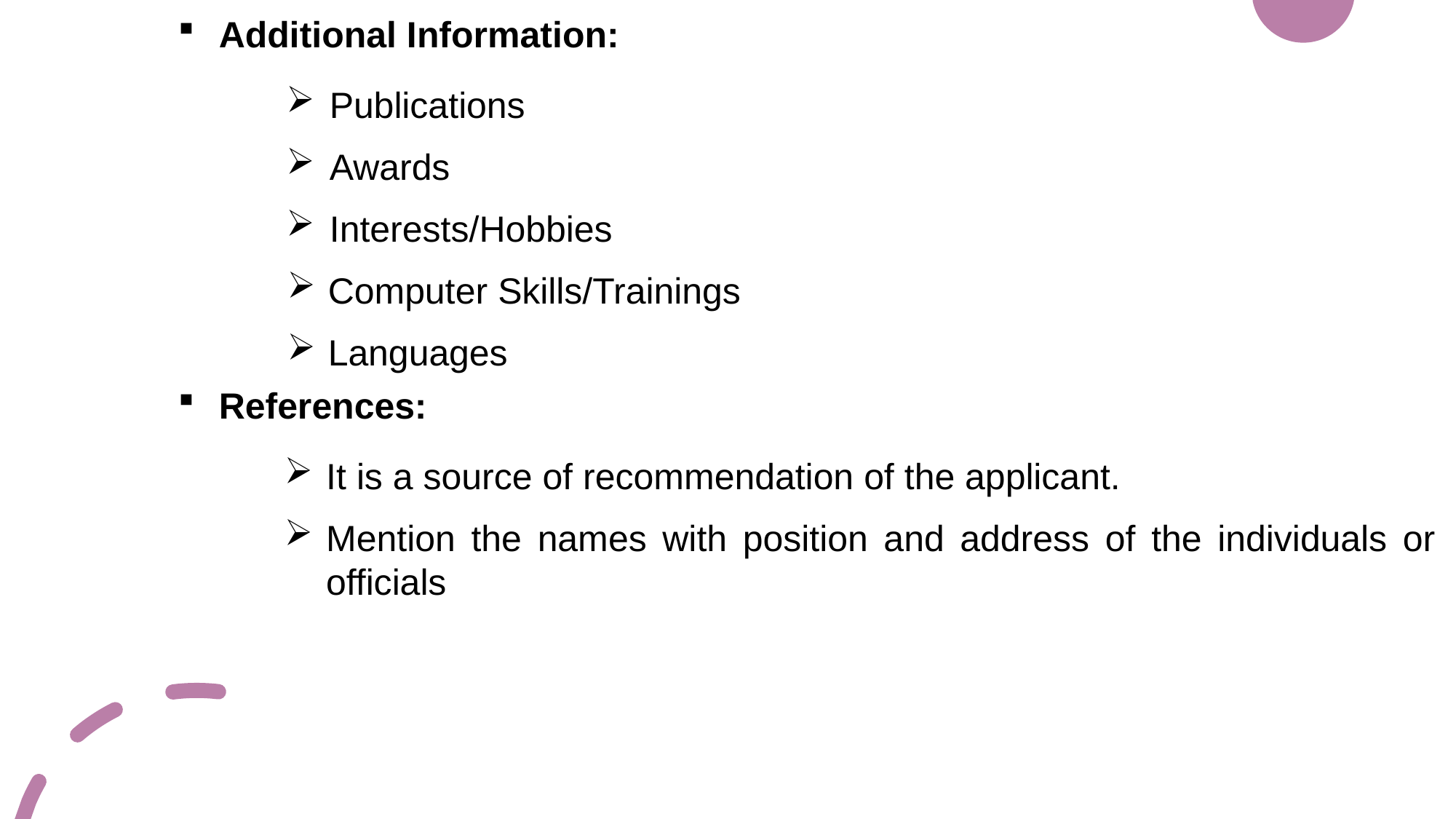

Additional Information:
Publications
Awards
Interests/Hobbies
Computer Skills/Trainings
Languages
References:
It is a source of recommendation of the applicant.
Mention the names with position and address of the individuals or officials